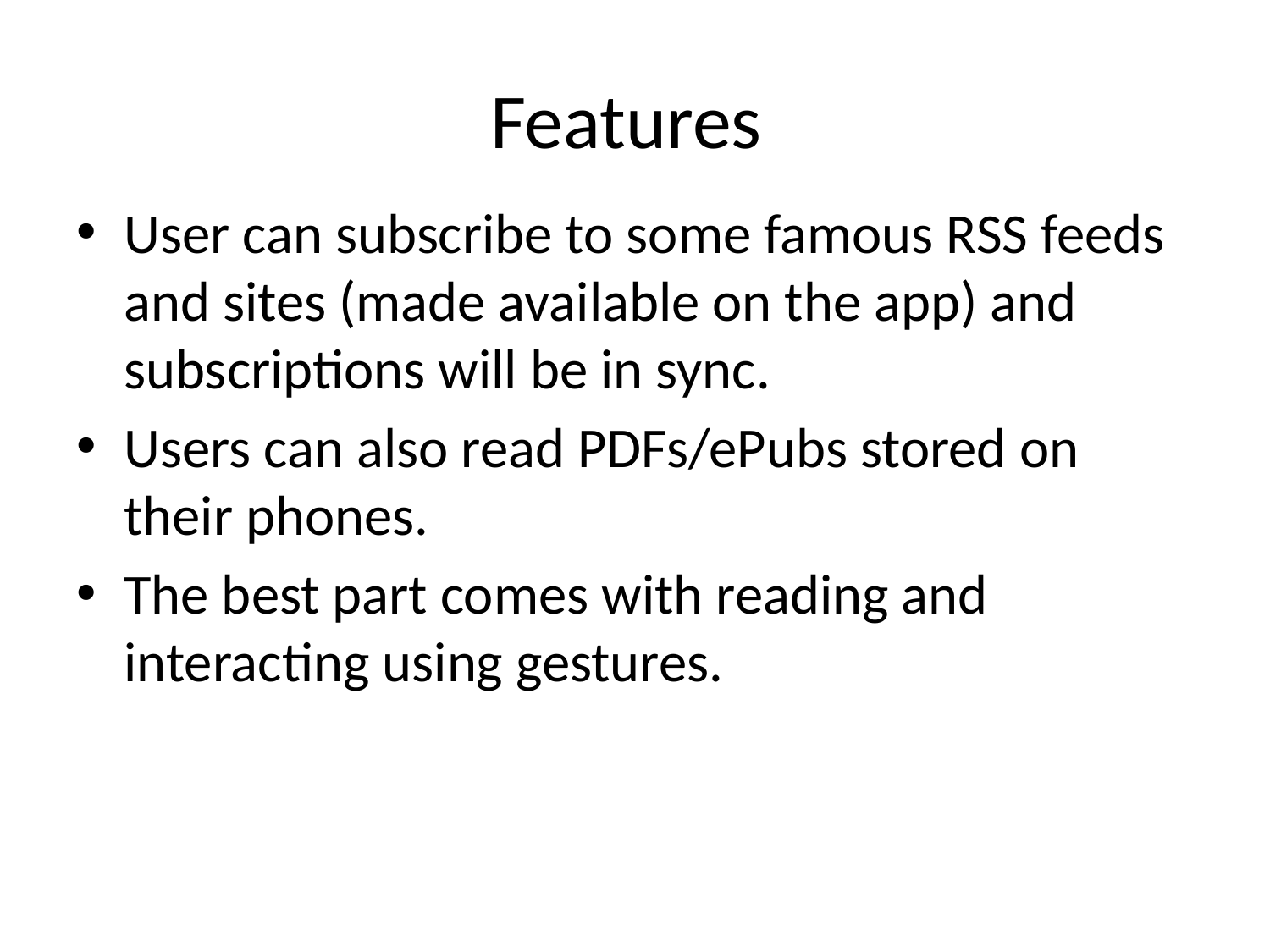

# Features
User can subscribe to some famous RSS feeds and sites (made available on the app) and subscriptions will be in sync.
Users can also read PDFs/ePubs stored on their phones.
The best part comes with reading and interacting using gestures.